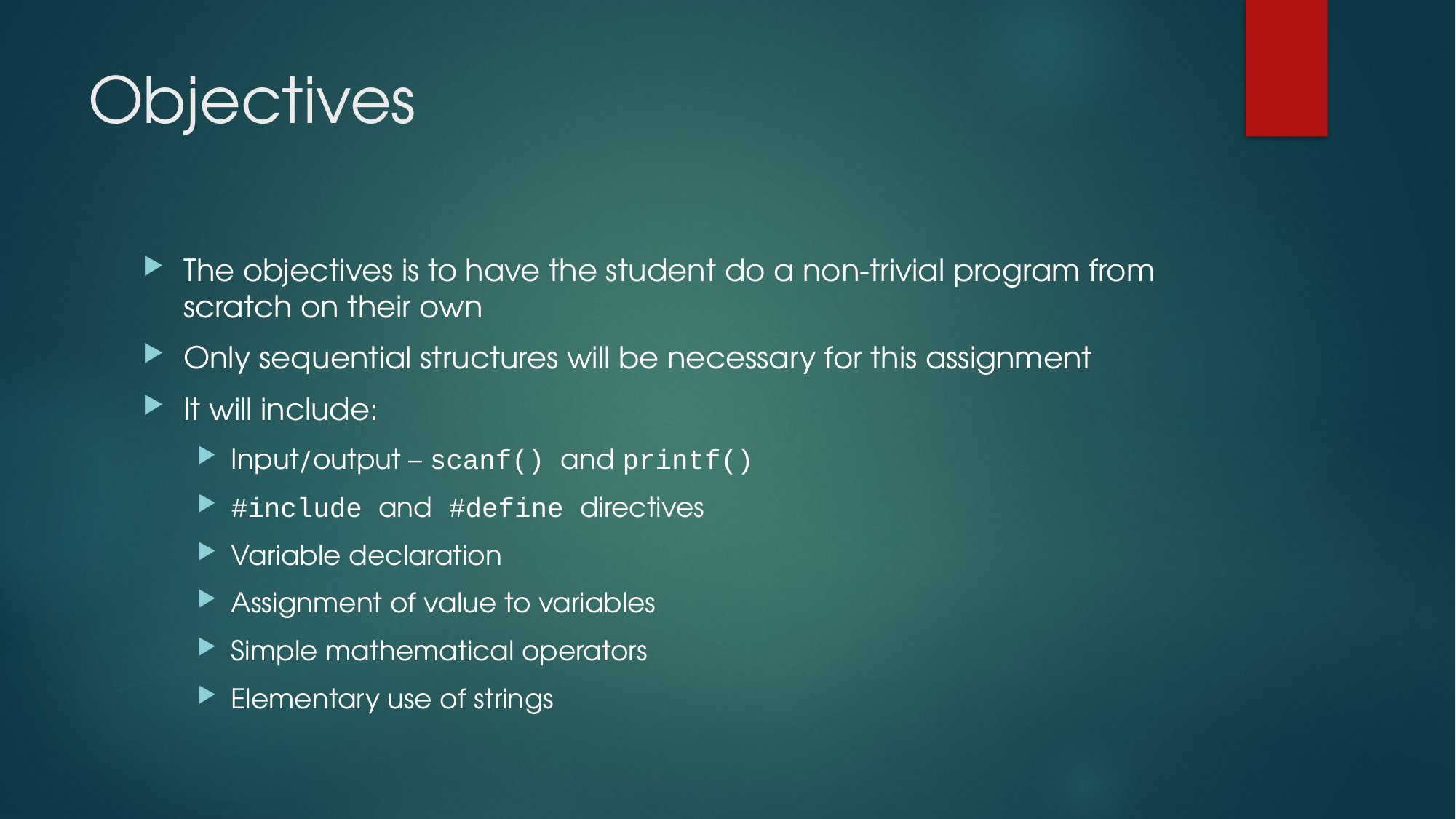

# Objectives
The objectives is to have the student do a non-trivial program from scratch on their own
Only sequential structures will be necessary for this assignment
It will include:
Input/output – scanf() and printf()
#include and #define directives
Variable declaration
Assignment of value to variables
Simple mathematical operators
Elementary use of strings